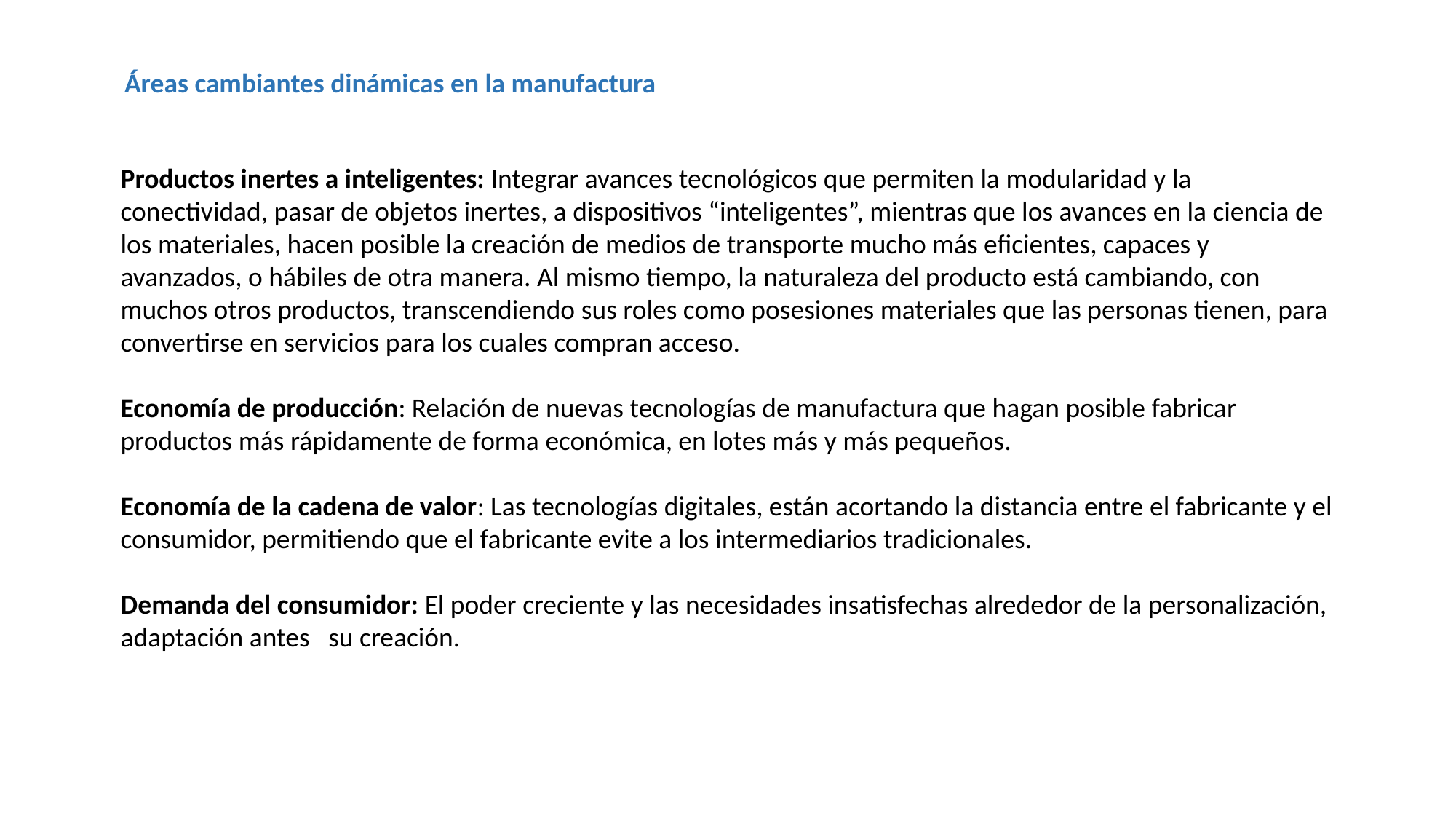

Áreas cambiantes dinámicas en la manufactura
Productos inertes a inteligentes: Integrar avances tecnológicos que permiten la modularidad y la conectividad, pasar de objetos inertes, a dispositivos “inteligentes”, mientras que los avances en la ciencia de los materiales, hacen posible la creación de medios de transporte mucho más eficientes, capaces y avanzados, o hábiles de otra manera. Al mismo tiempo, la naturaleza del producto está cambiando, con muchos otros productos, transcendiendo sus roles como posesiones materiales que las personas tienen, para convertirse en servicios para los cuales compran acceso.

Economía de producción: Relación de nuevas tecnologías de manufactura que hagan posible fabricar productos más rápidamente de forma económica, en lotes más y más pequeños.

Economía de la cadena de valor: Las tecnologías digitales, están acortando la distancia entre el fabricante y el consumidor, permitiendo que el fabricante evite a los intermediarios tradicionales.

Demanda del consumidor: El poder creciente y las necesidades insatisfechas alrededor de la personalización, adaptación antes   su creación.